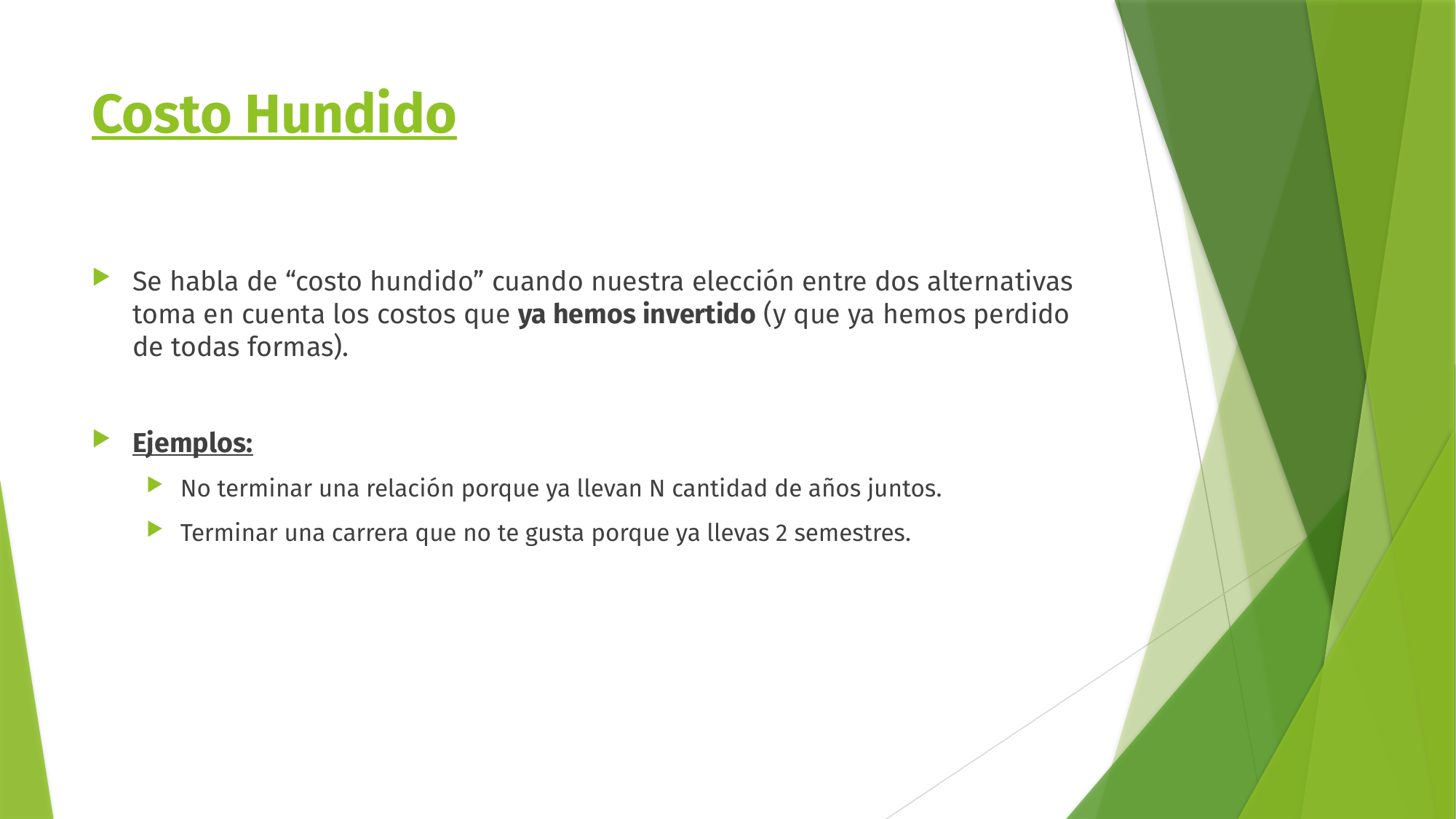

# Costo Hundido
Se habla de “costo hundido” cuando nuestra elección entre dos alternativas toma en cuenta los costos que ya hemos invertido (y que ya hemos perdido de todas formas).

Ejemplos:
No terminar una relación porque ya llevan N cantidad de años juntos.
Terminar una carrera que no te gusta porque ya llevas 2 semestres.